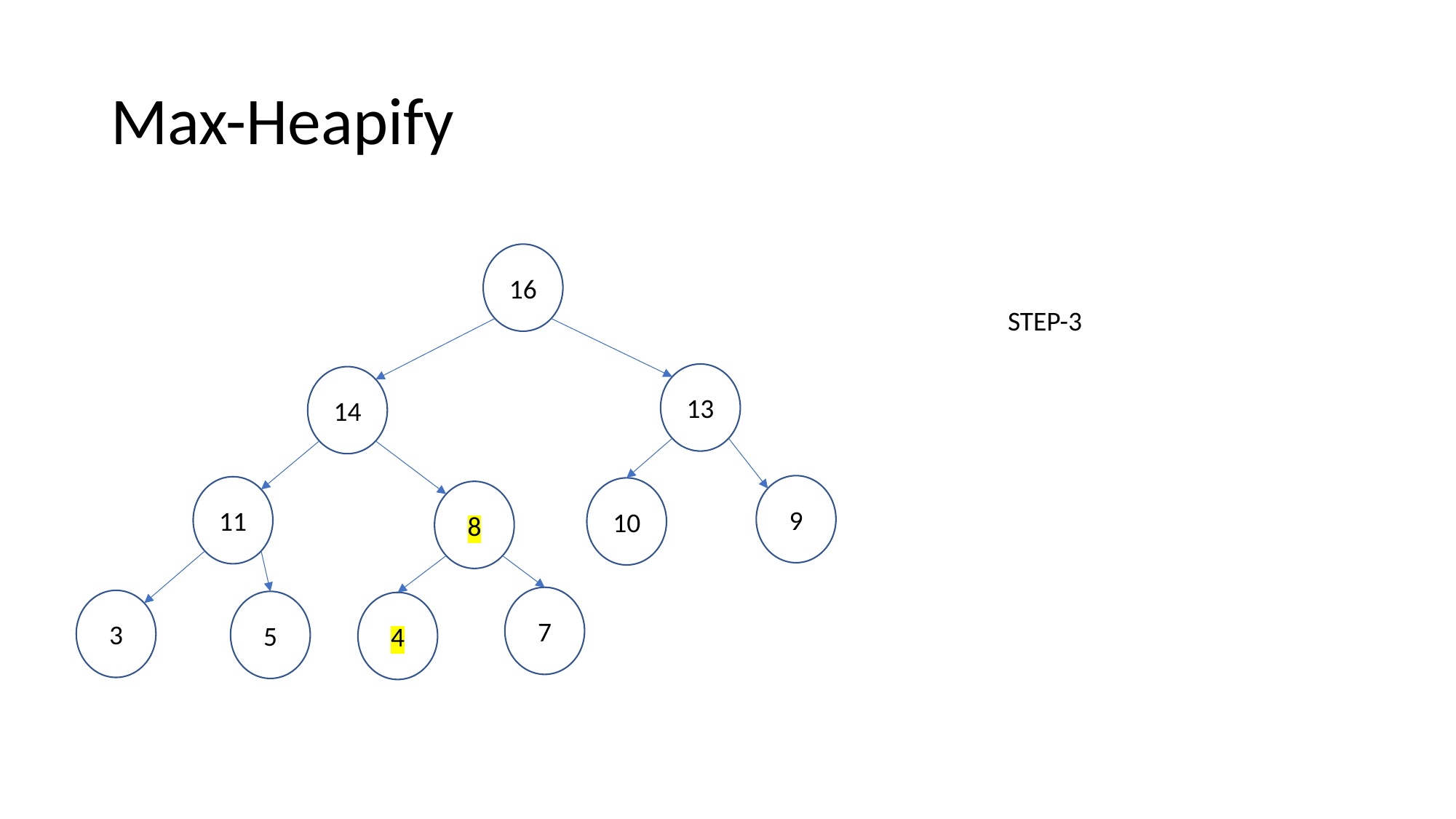

# Max-Heapify
16
STEP-3
13
14
9
11
10
8
7
3
5
4